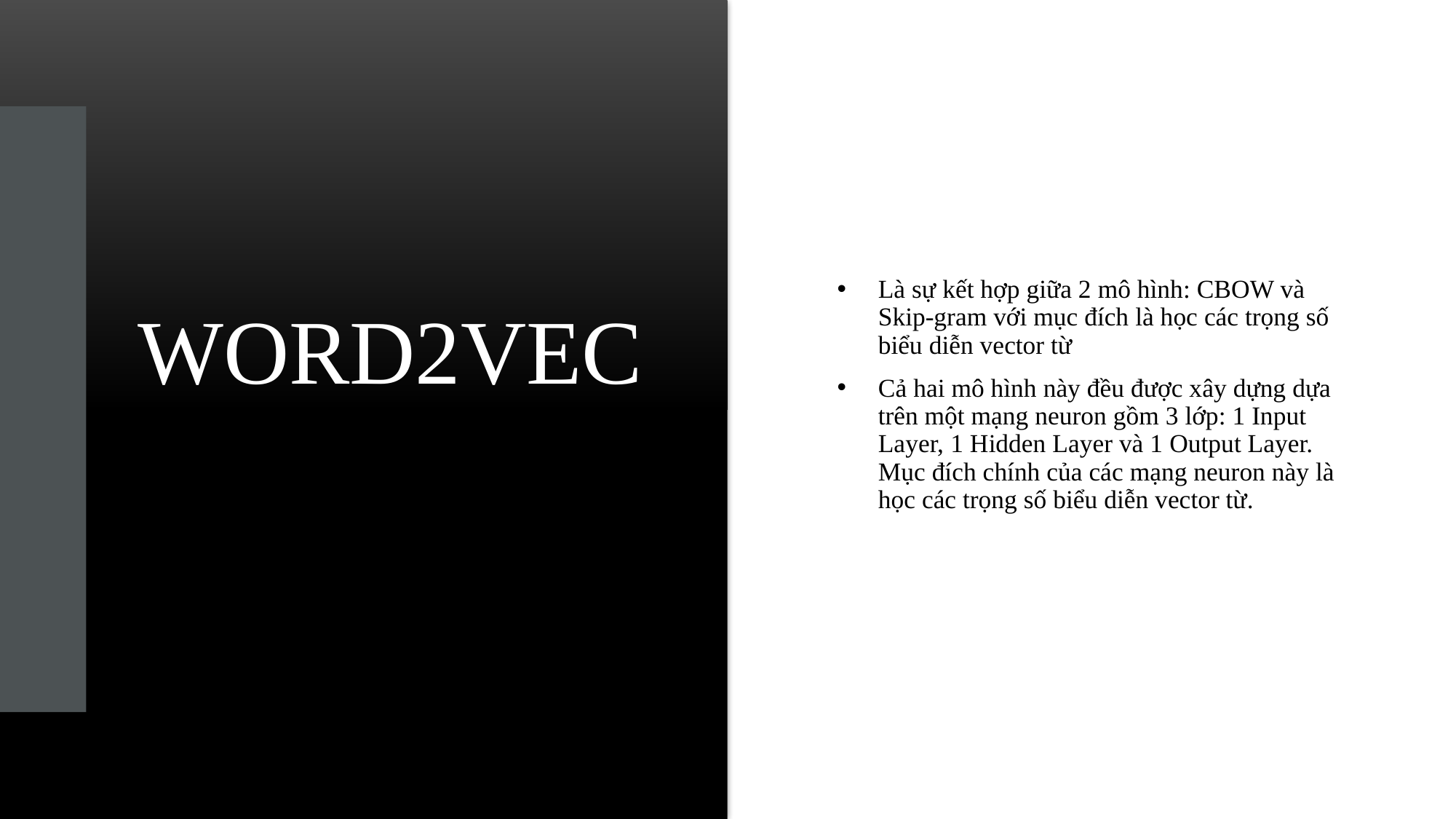

# WORD2VEC
Là sự kết hợp giữa 2 mô hình: CBOW và Skip-gram với mục đích là học các trọng số biểu diễn vector từ
Cả hai mô hình này đều được xây dựng dựa trên một mạng neuron gồm 3 lớp: 1 Input Layer, 1 Hidden Layer và 1 Output Layer. Mục đích chính của các mạng neuron này là học các trọng số biểu diễn vector từ.